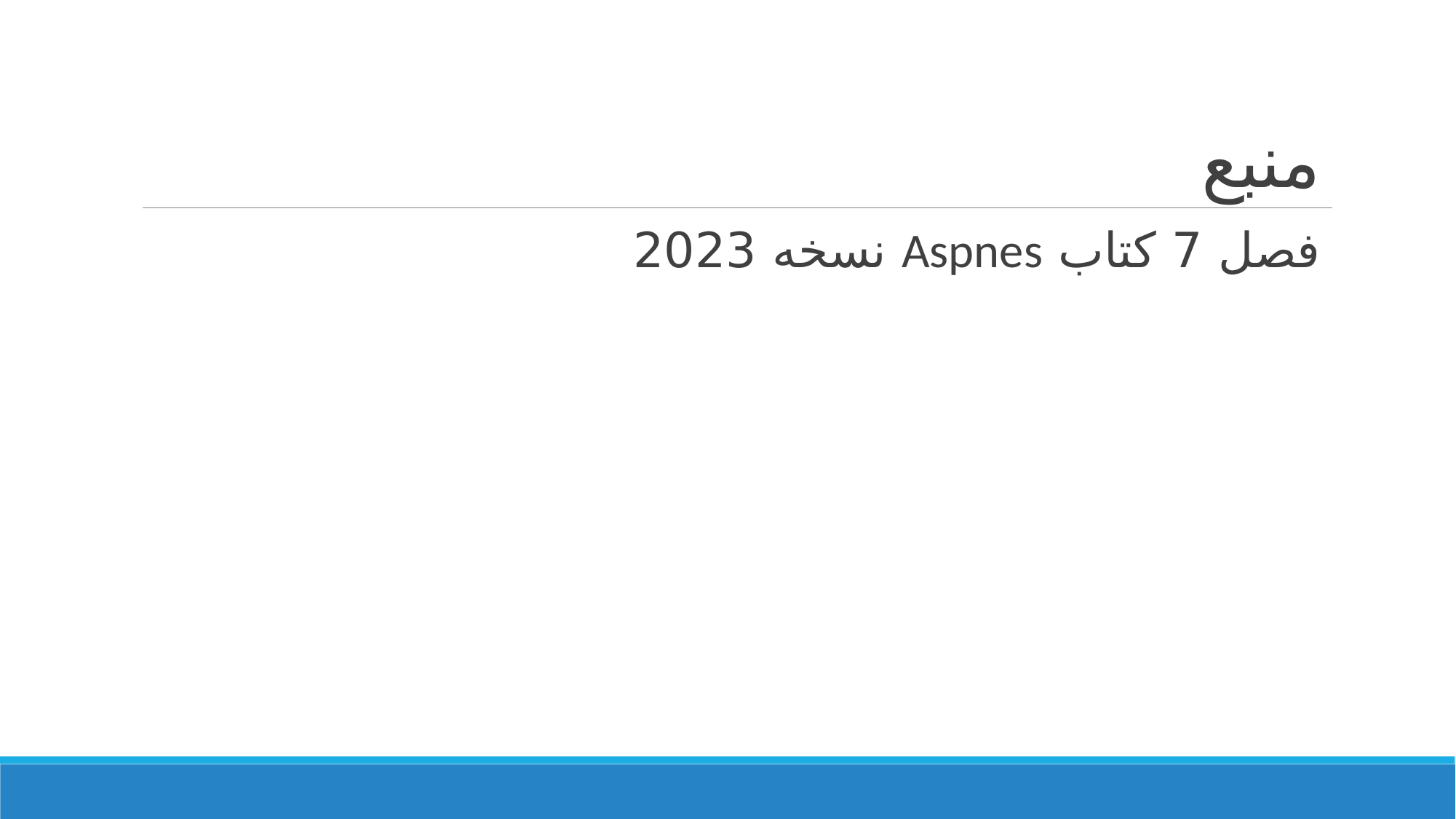

# منبع
فصل 7 کتاب Aspnes نسخه 2023